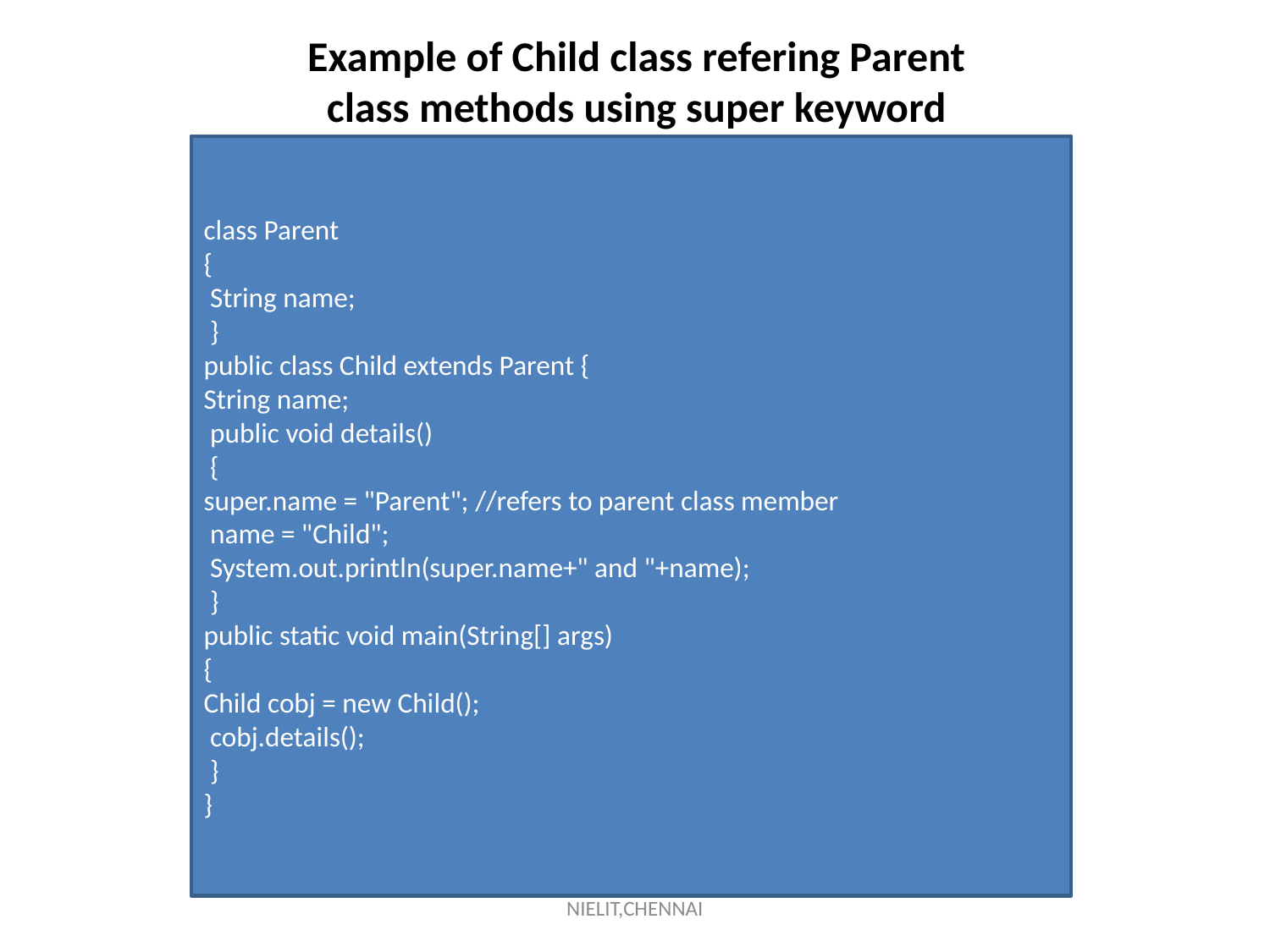

# Example of Child class refering Parent class methods using super keyword
class Parent
{
 String name;
 }
public class Child extends Parent {
String name;
 public void details()
 {
super.name = "Parent"; //refers to parent class member
 name = "Child";
 System.out.println(super.name+" and "+name);
 }
public static void main(String[] args)
{
Child cobj = new Child();
 cobj.details();
 }
}

NIELIT,CHENNAI